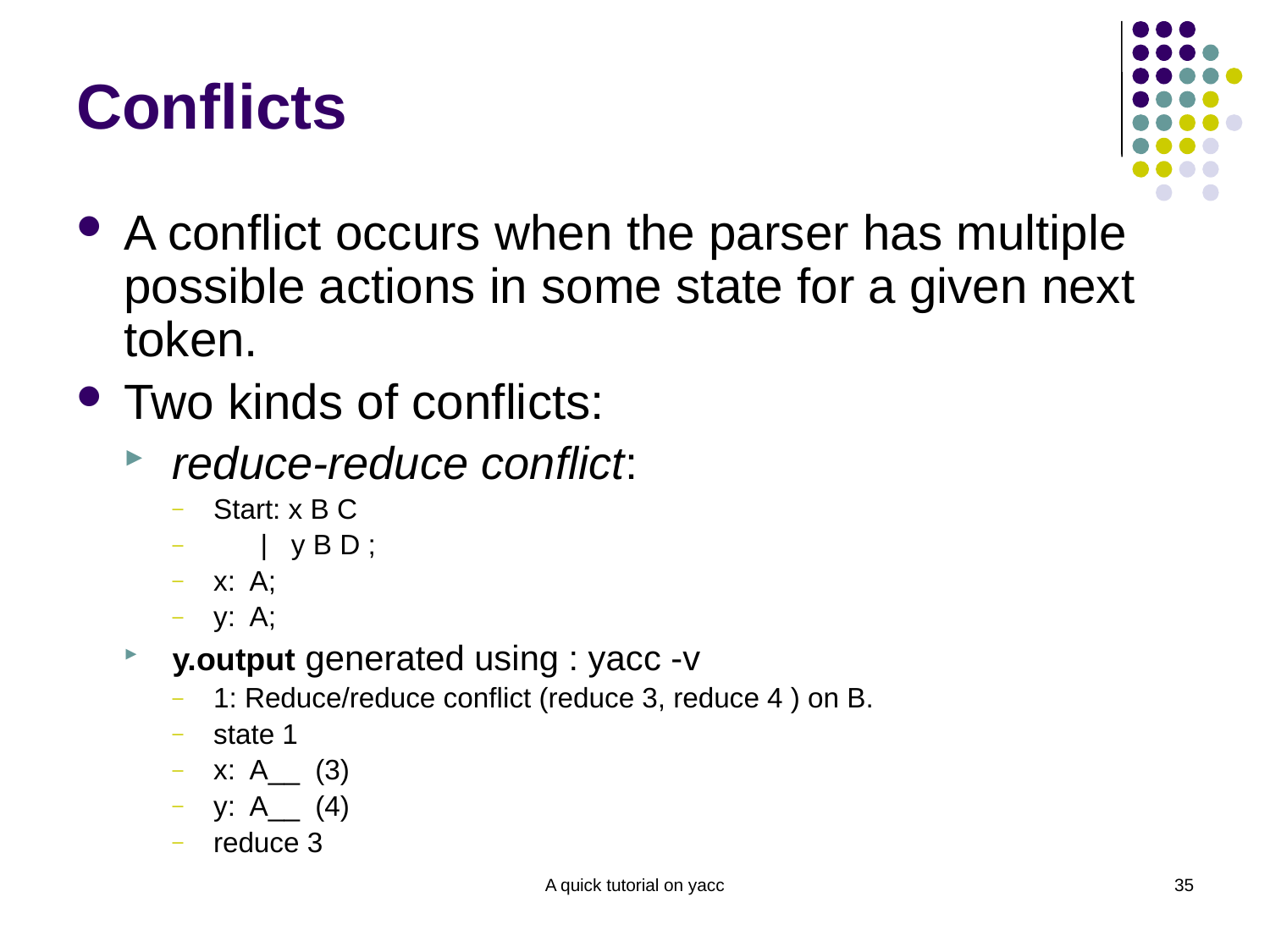

# Conflicts
A conflict occurs when the parser has multiple possible actions in some state for a given next token.
Two kinds of conflicts:
reduce-reduce conflict:
Start: x B C
      |   y B D ;
x:  A;
y:  A;
y.output generated using : yacc -v
1: Reduce/reduce conflict (reduce 3, reduce 4 ) on B.
state 1
x:  A__  (3)
y:  A__  (4)
reduce 3

A quick tutorial on yacc
35